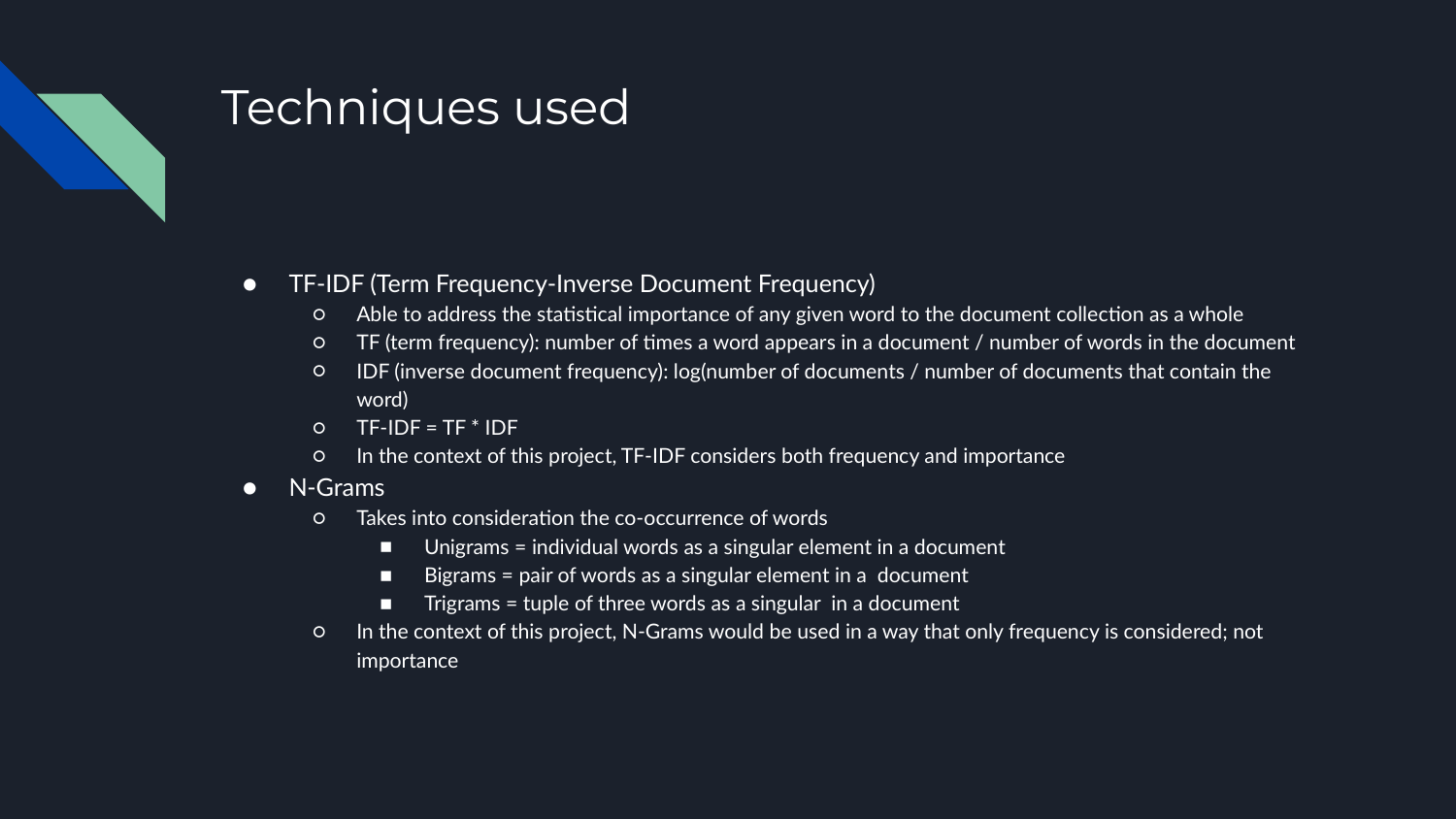

# Techniques used
TF-IDF (Term Frequency-Inverse Document Frequency)
Able to address the statistical importance of any given word to the document collection as a whole
TF (term frequency): number of times a word appears in a document / number of words in the document
IDF (inverse document frequency): log(number of documents / number of documents that contain the word)
TF-IDF = TF * IDF
In the context of this project, TF-IDF considers both frequency and importance
N-Grams
Takes into consideration the co-occurrence of words
Unigrams = individual words as a singular element in a document
Bigrams = pair of words as a singular element in a  document
Trigrams = tuple of three words as a singular  in a document
In the context of this project, N-Grams would be used in a way that only frequency is considered; not importance